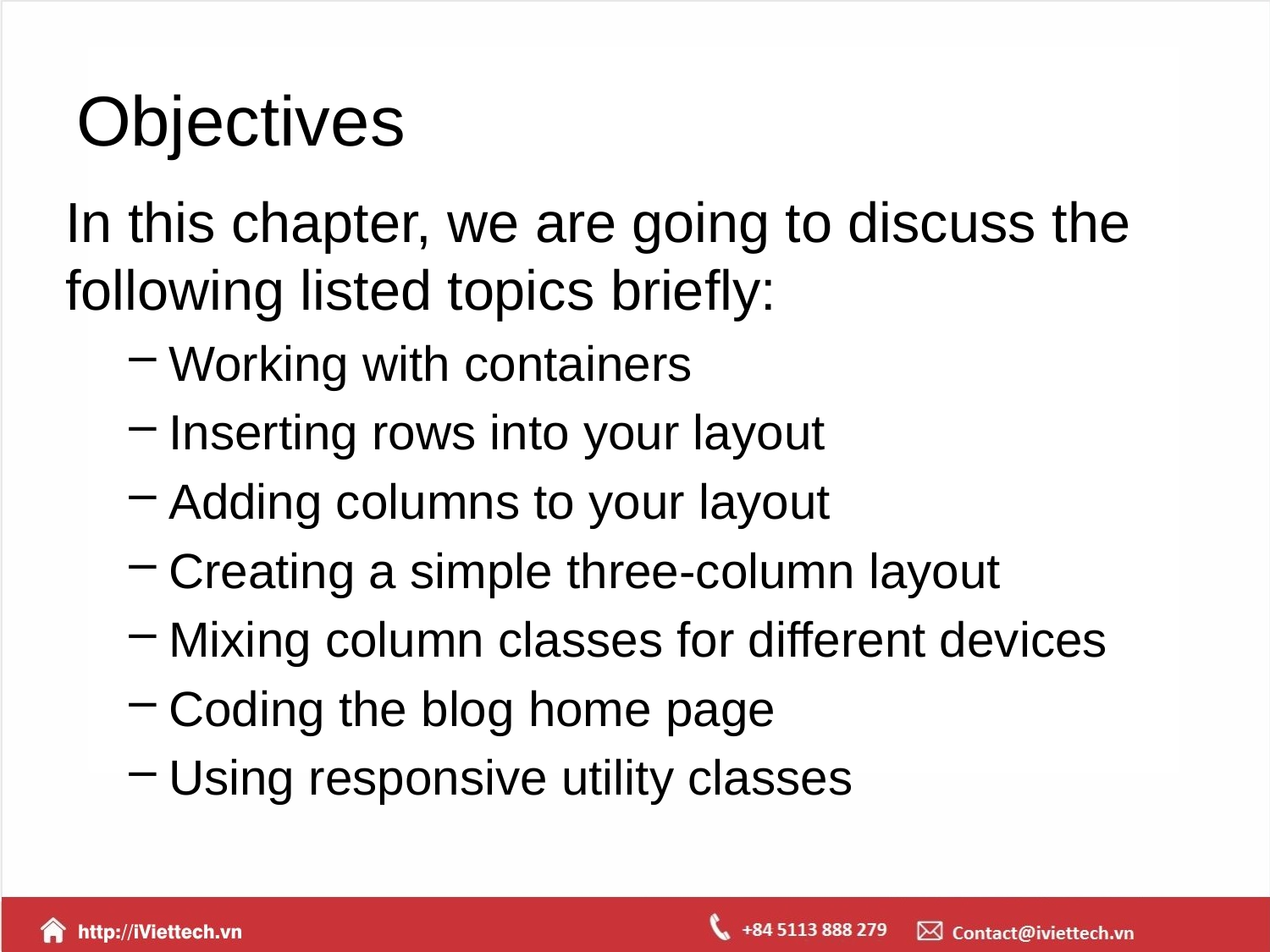

# Objectives
In this chapter, we are going to discuss the following listed topics briefly:
Working with containers
Inserting rows into your layout
Adding columns to your layout
Creating a simple three-column layout
Mixing column classes for different devices
Coding the blog home page
Using responsive utility classes